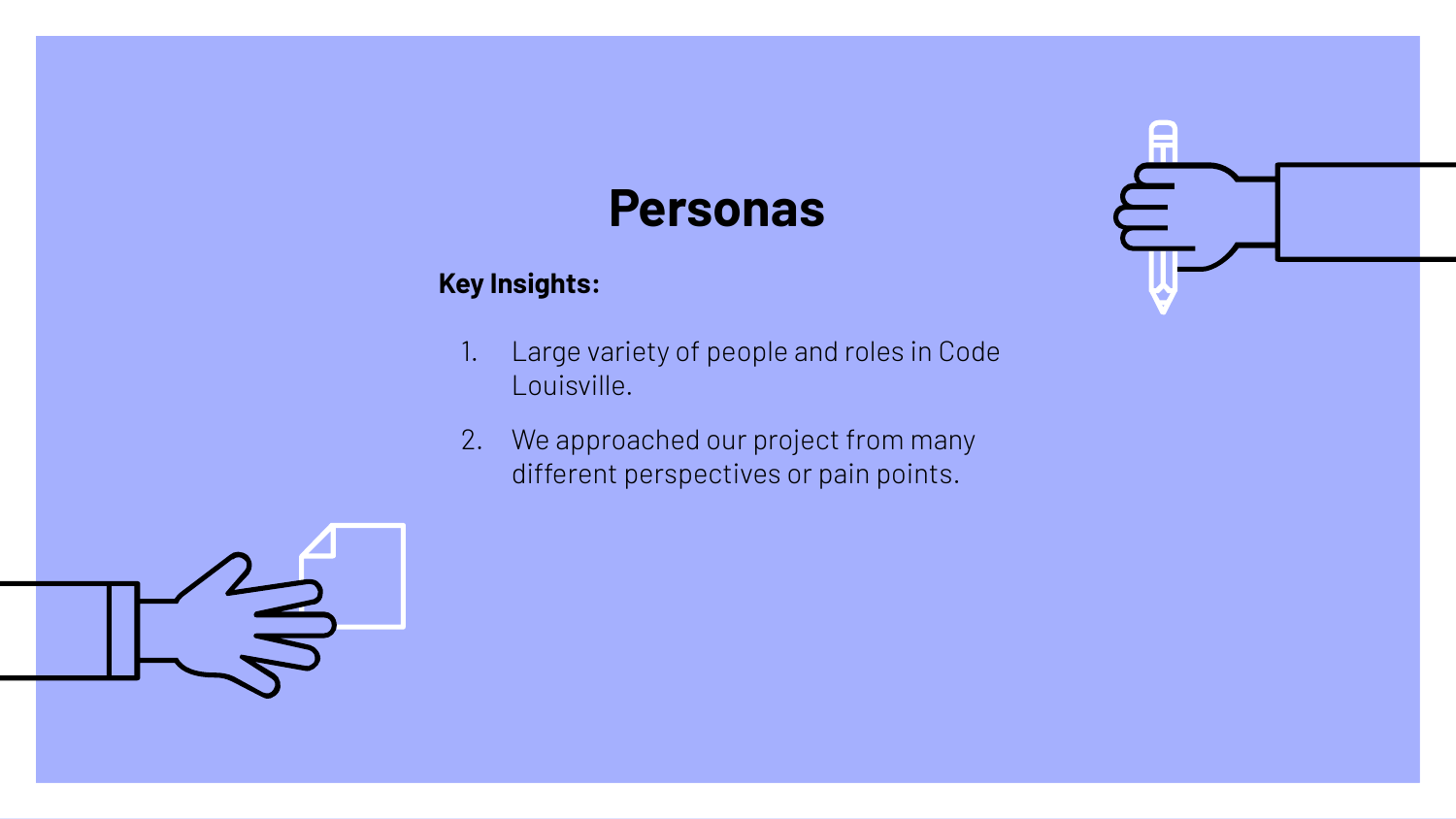

# Personas

Key Insights:

Large variety of people and roles in Code Louisville.
We approached our project from many different perspectives or pain points.